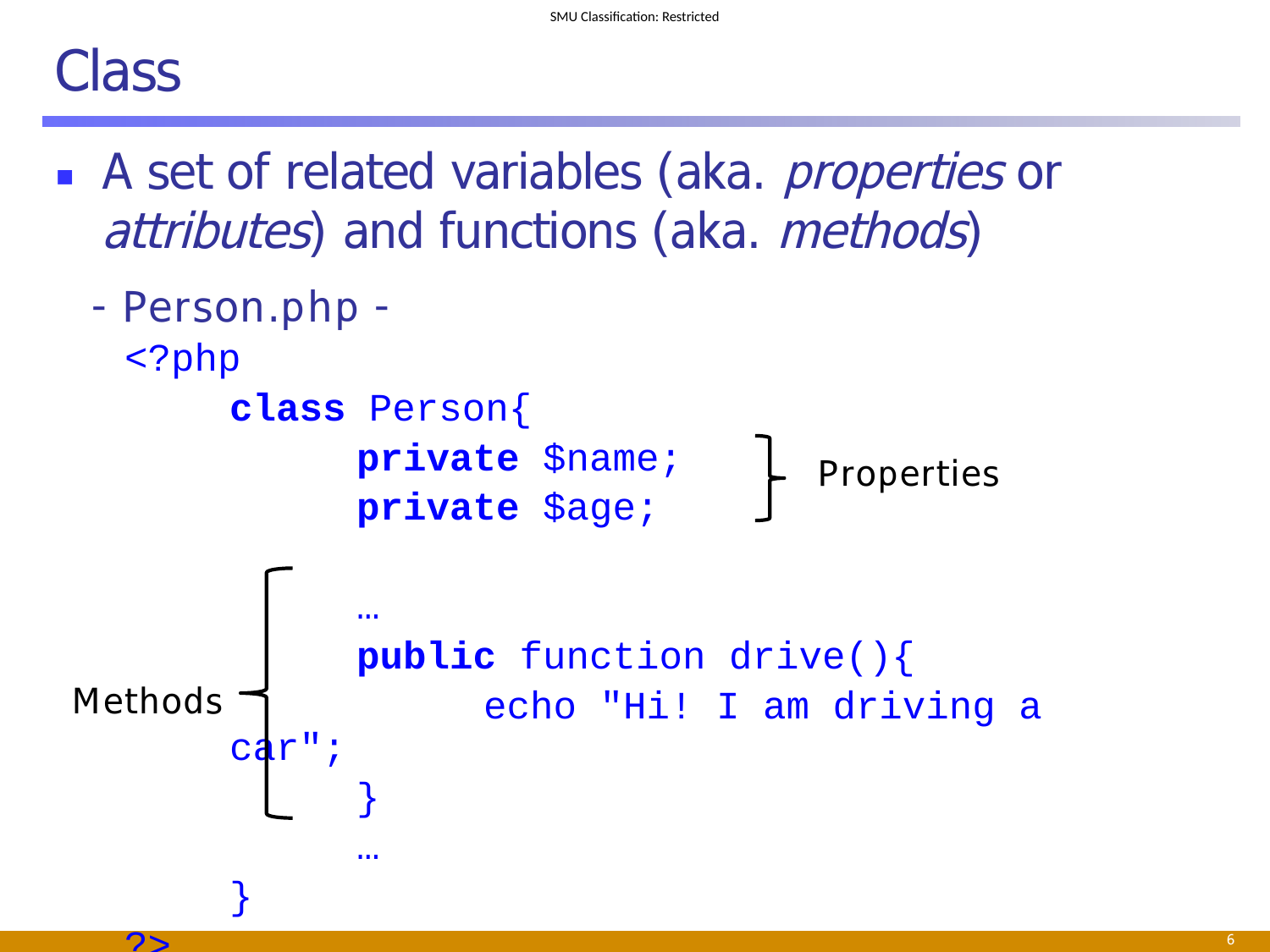

# Class
A set of related variables (aka. properties or attributes) and functions (aka. methods)

- Person.php -
<?php
	class Person{
		private $name;
		private $age;

		…
		public function drive(){
			echo "Hi! I am driving a car";
		}
		…
	}
?>

Properties

Methods

                        6